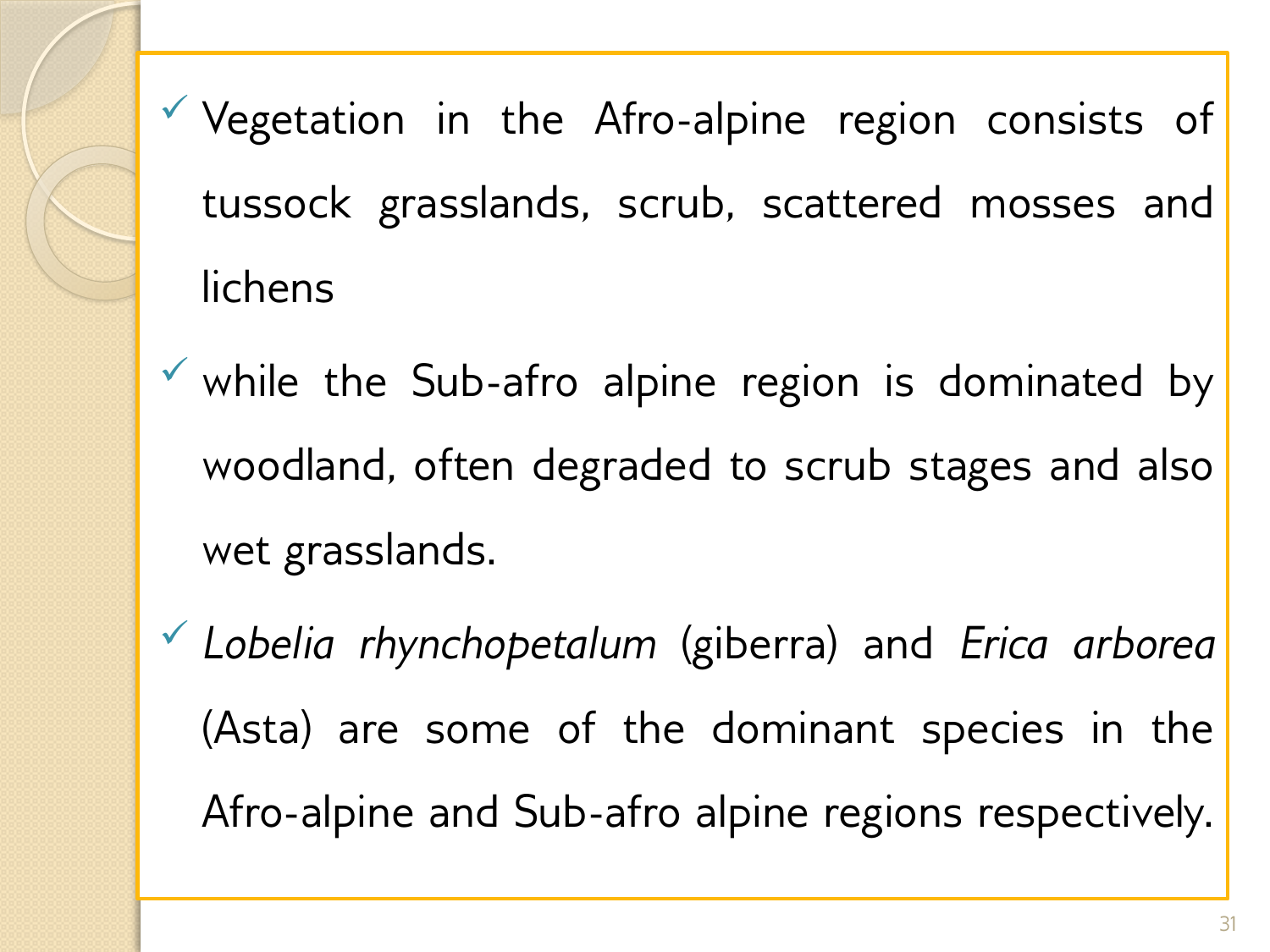

#
Vegetation in the Afro-alpine region consists of tussock grasslands, scrub, scattered mosses and lichens
while the Sub-afro alpine region is dominated by woodland, often degraded to scrub stages and also wet grasslands.
Lobelia rhynchopetalum (giberra) and Erica arborea (Asta) are some of the dominant species in the Afro-alpine and Sub-afro alpine regions respectively.
31